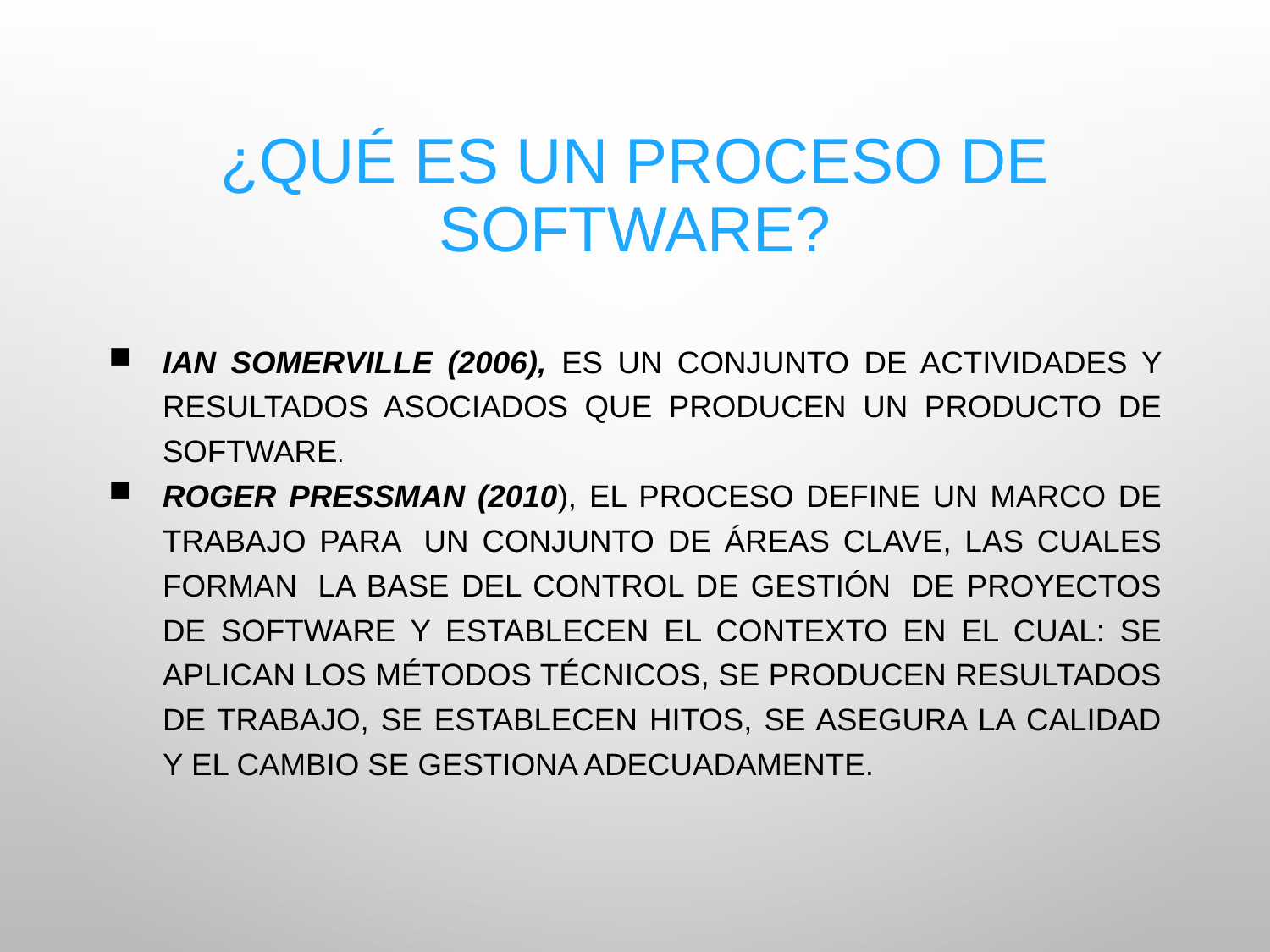

# ¿Qué es un Proceso de Software?
Ian Somerville (2006), es un conjunto de actividades y resultados asociados que producen un producto de software.
Roger Pressman (2010), el proceso define un marco de trabajo para  un conjunto de áreas clave, las cuales forman  la base del control de gestión  de proyectos de software y establecen el contexto en el cual: se aplican los métodos técnicos, se producen resultados de trabajo, se establecen hitos, se asegura la calidad y el cambio se gestiona adecuadamente.